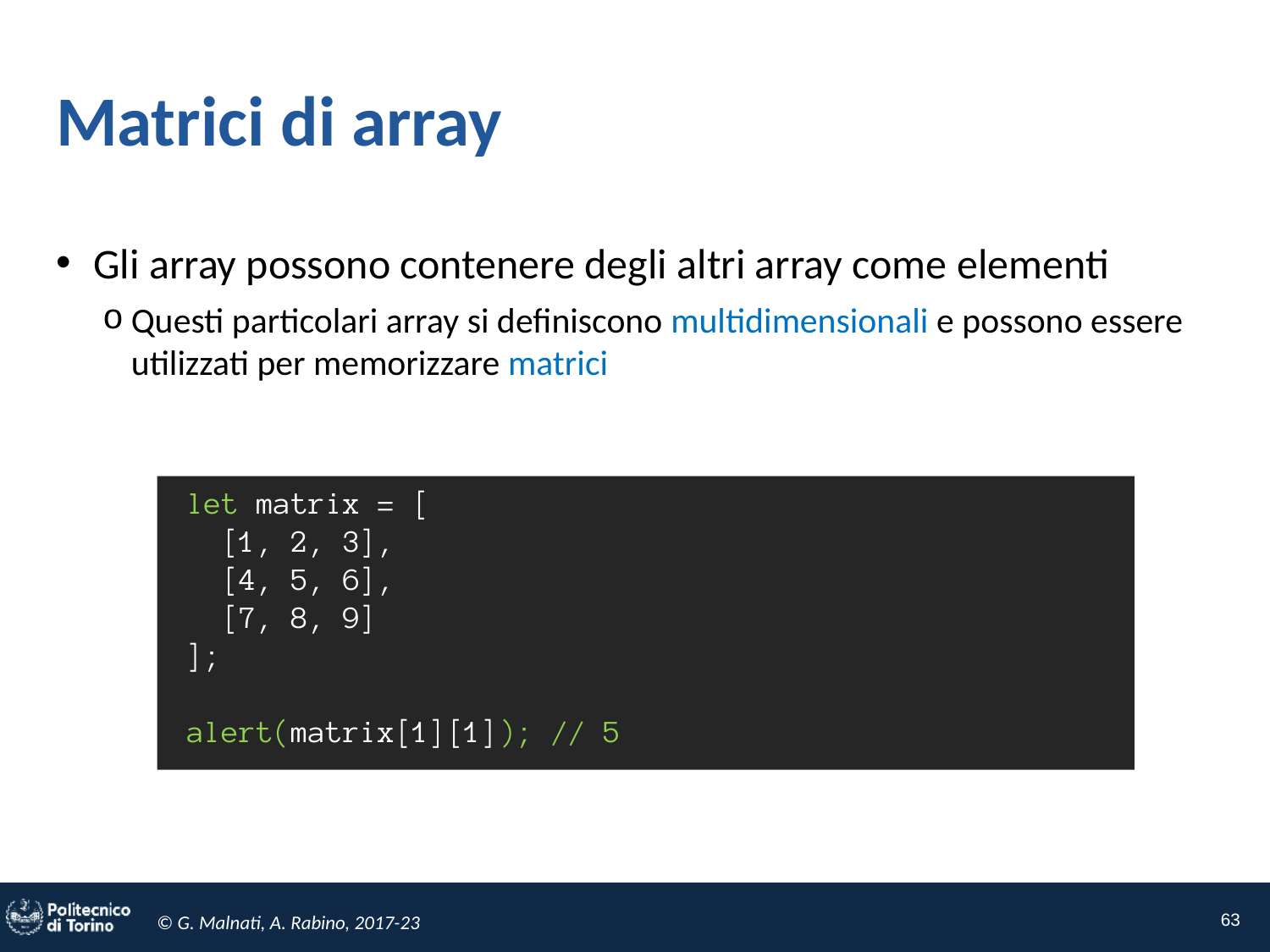

# Matrici di array
Gli array possono contenere degli altri array come elementi
Questi particolari array si definiscono multidimensionali e possono essere utilizzati per memorizzare matrici
 let matrix = [
   [1, 2, 3],
   [4, 5, 6],
   [7, 8, 9]
 ];

 alert(matrix[1][1]); // 5
63